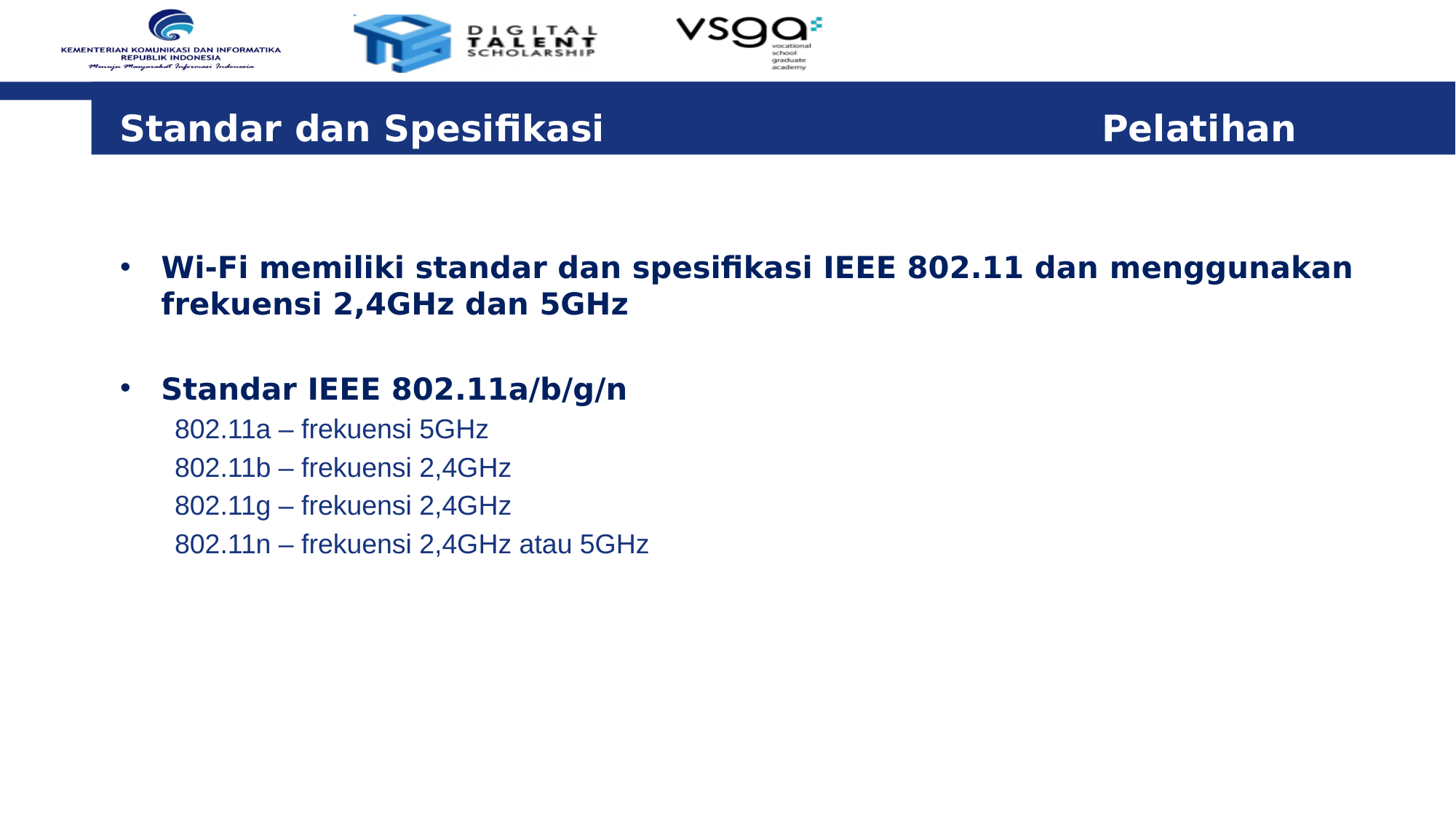

Standar dan Spesifikasi                      			Pelatihan
Wi-Fi memiliki standar dan spesifikasi IEEE 802.11 dan menggunakan frekuensi 2,4GHz dan 5GHz

Standar IEEE 802.11a/b/g/n
802.11a – frekuensi 5GHz
802.11b – frekuensi 2,4GHz
802.11g – frekuensi 2,4GHz
802.11n – frekuensi 2,4GHz atau 5GHz